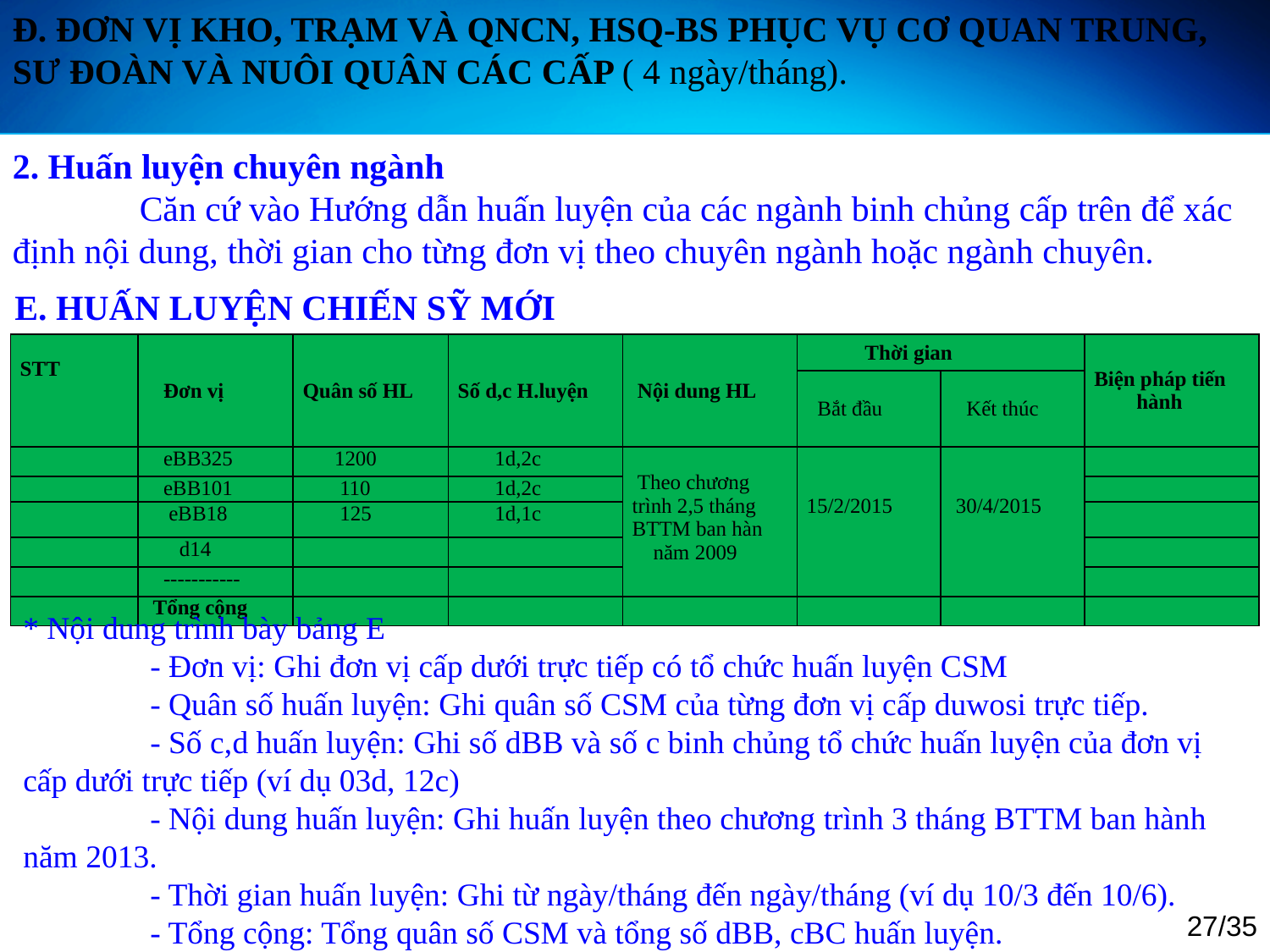

Đ. ĐƠN VỊ KHO, TRẠM VÀ QNCN, HSQ-BS PHỤC VỤ CƠ QUAN TRUNG, SƯ ĐOÀN VÀ NUÔI QUÂN CÁC CẤP ( 4 ngày/tháng).
2. Huấn luyện chuyên ngành
	Căn cứ vào Hướng dẫn huấn luyện của các ngành binh chủng cấp trên để xác định nội dung, thời gian cho từng đơn vị theo chuyên ngành hoặc ngành chuyên.
E. HUẤN LUYỆN CHIẾN SỸ MỚI
| STT | Đơn vị | Quân số HL | Số d,c H.luyện | Nội dung HL | Thời gian |  | Biện pháp tiến hành |
| --- | --- | --- | --- | --- | --- | --- | --- |
|  |  |  |  |  | Bắt đầu | Kết thúc |  |
|  | eBB325 | 1200 | 1d,2c | Theo chương trình 2,5 tháng BTTM ban hàn năm 2009 | 15/2/2015 | 30/4/2015 |  |
|  | eBB101 | 110 | 1d,2c |  |  |  |  |
|  | eBB18 | 125 | 1d,1c |  |  |  |  |
|  | d14 |  |  |  |  |  |  |
|  | ----------- |  |  |  |  |  |  |
|  | Tổng cộng |  |  |  |  |  |  |
* Nội dung trình bày bảng E
	- Đơn vị: Ghi đơn vị cấp dưới trực tiếp có tổ chức huấn luyện CSM
	- Quân số huấn luyện: Ghi quân số CSM của từng đơn vị cấp duwosi trực tiếp.
	- Số c,d huấn luyện: Ghi số dBB và số c binh chủng tổ chức huấn luyện của đơn vị cấp dưới trực tiếp (ví dụ 03d, 12c)
	- Nội dung huấn luyện: Ghi huấn luyện theo chương trình 3 tháng BTTM ban hành năm 2013.
	- Thời gian huấn luyện: Ghi từ ngày/tháng đến ngày/tháng (ví dụ 10/3 đến 10/6).
	- Tổng cộng: Tổng quân số CSM và tổng số dBB, cBC huấn luyện.
27/35